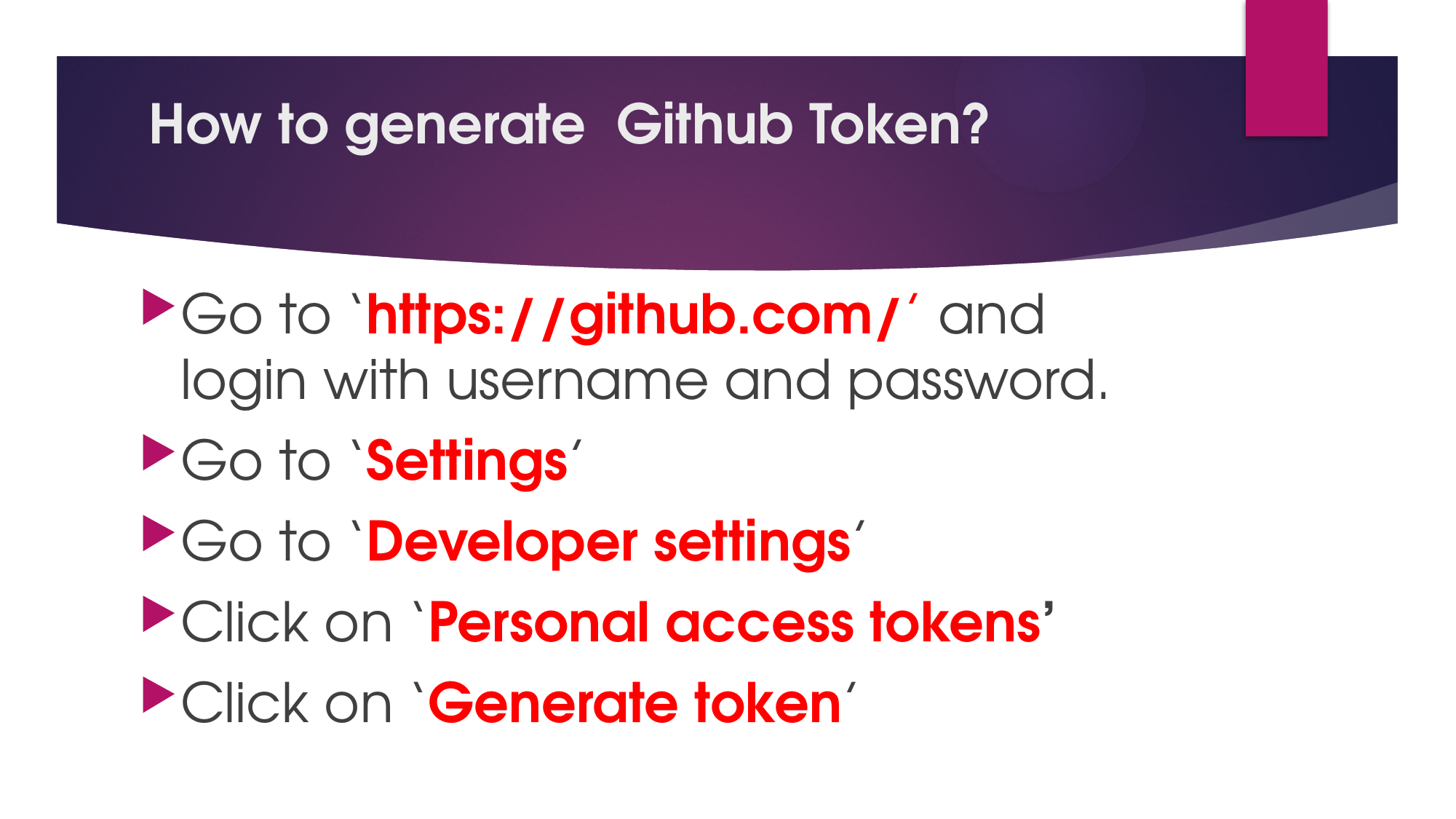

# How to generate  Github Token?
Go to ‘https://github.com/’ and login with username and password.
Go to ‘Settings’
Go to ‘Developer settings’
Click on ‘Personal access tokens’
Click on ‘Generate token’